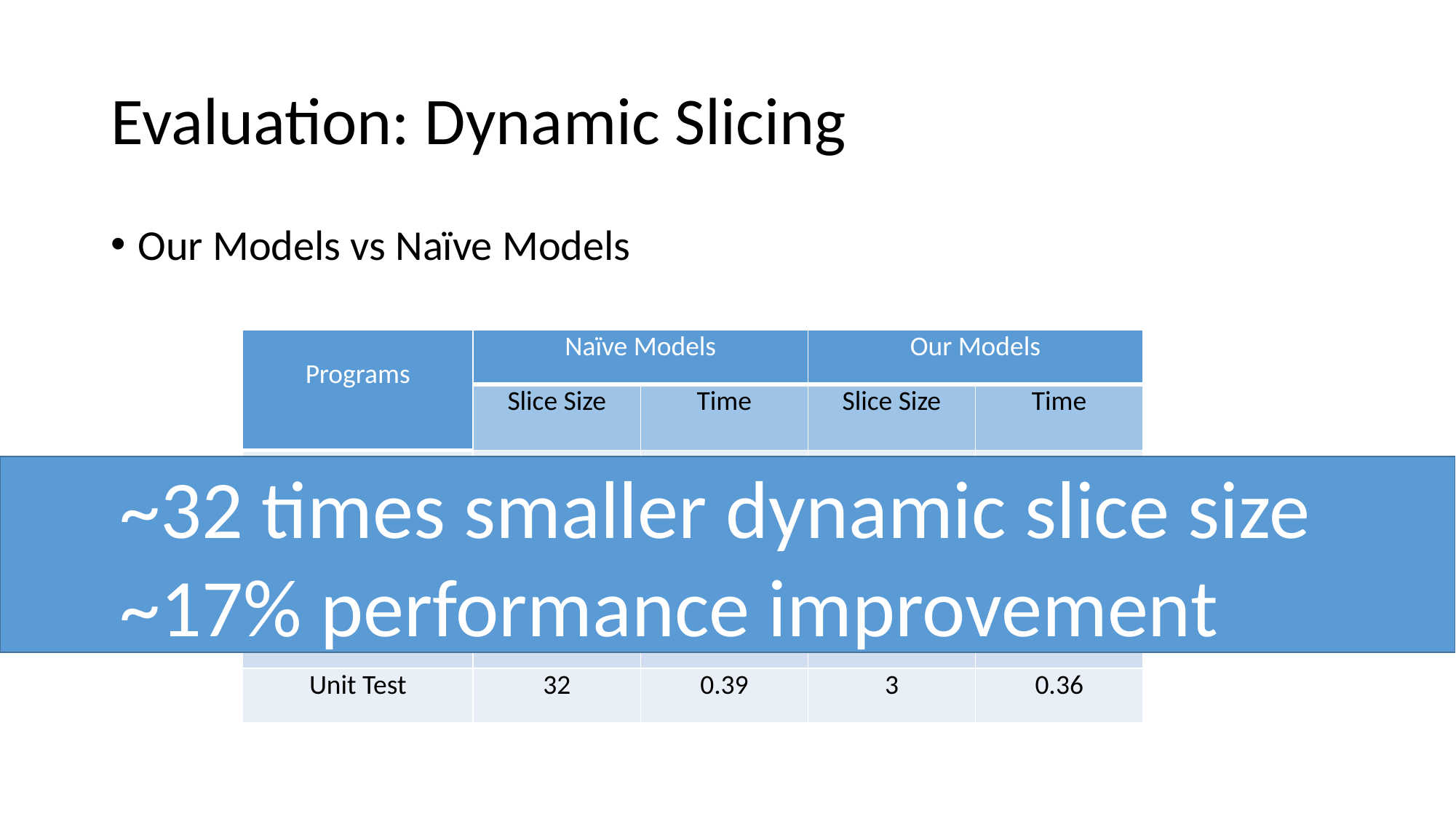

# Evaluation: Dynamic Slicing
Our Models vs Naïve Models
| Programs | Naïve Models |  | Our Models |  |
| --- | --- | --- | --- | --- |
|  | Slice Size | Time | Slice Size | Time |
| SPECJBB | 564 | 1.76 | 393 | 0.73 |
| FunkyJFilter | 629 | 2.18 | 5 | 2.16 |
| ListAppend | 7050 | 1279 | 504 | 5.9 |
| Batik | 35721 | 1973.65 | 5516 | 295.77 |
| Unit Test | 32 | 0.39 | 3 | 0.36 |
~32 times smaller dynamic slice size
~17% performance improvement